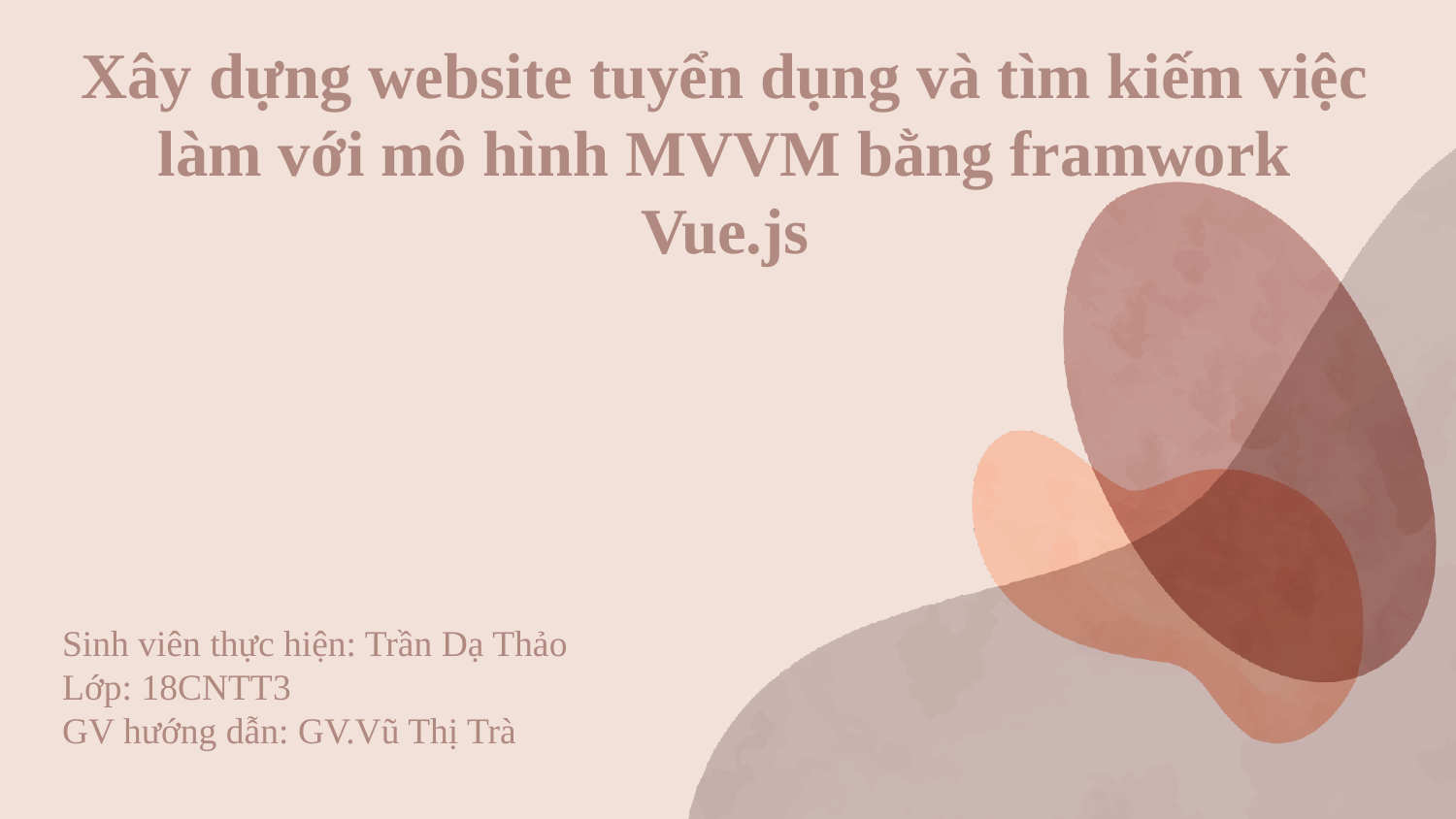

# Xây dựng website tuyển dụng và tìm kiếm việc làm với mô hình MVVM bằng framwork Vue.js
Sinh viên thực hiện: Trần Dạ Thảo
Lớp: 18CNTT3
GV hướng dẫn: GV.Vũ Thị Trà